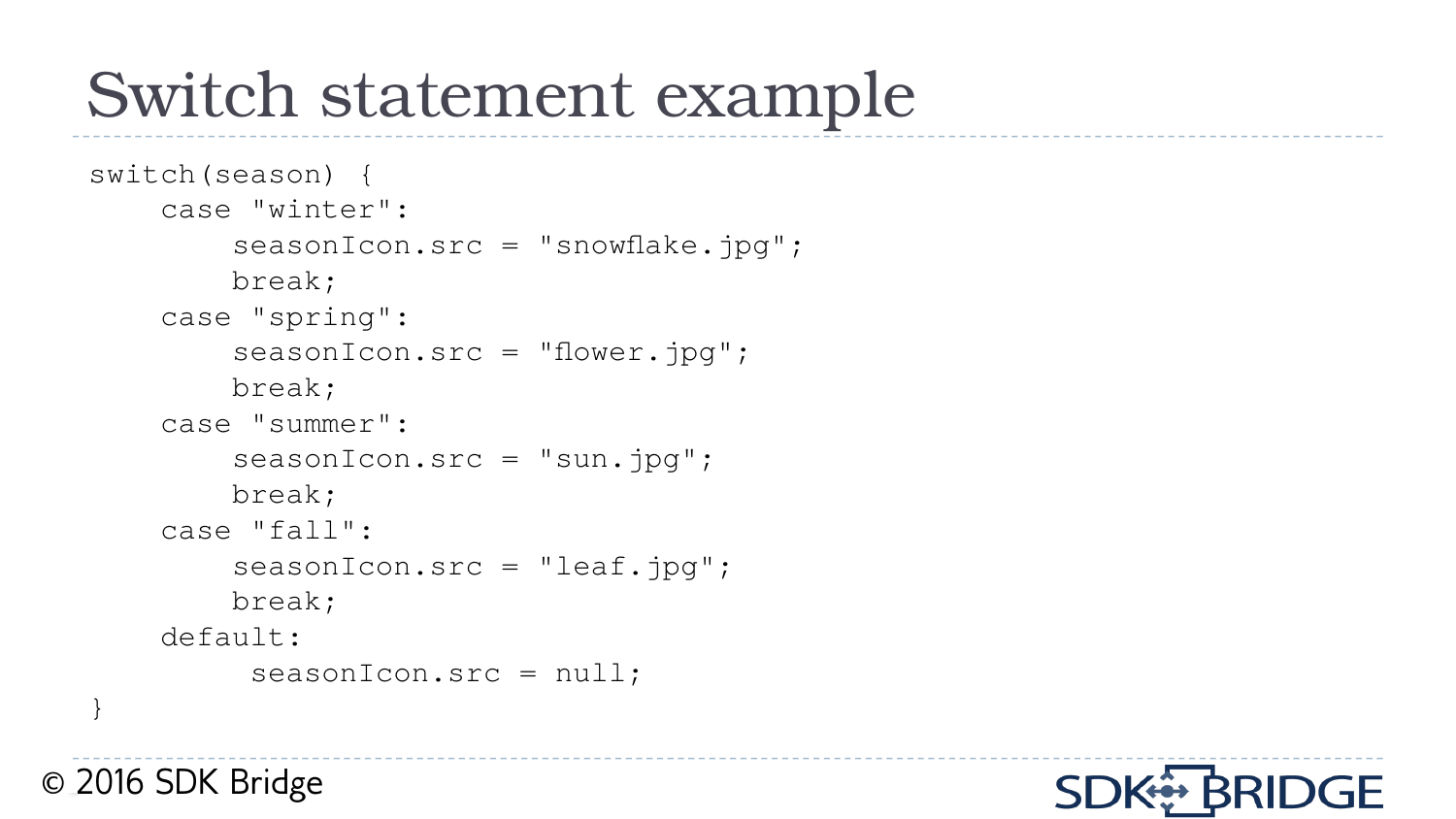

# Switch statement example
switch(season) {
    case "winter":
        seasonIcon.src = "snowflake.jpg";
        break;
    case "spring":
        seasonIcon.src = "flower.jpg";
        break;
    case "summer":
        seasonIcon.src = "sun.jpg";
        break;
    case "fall":
        seasonIcon.src = "leaf.jpg";
        break;
    default:
         seasonIcon.src = null;
}